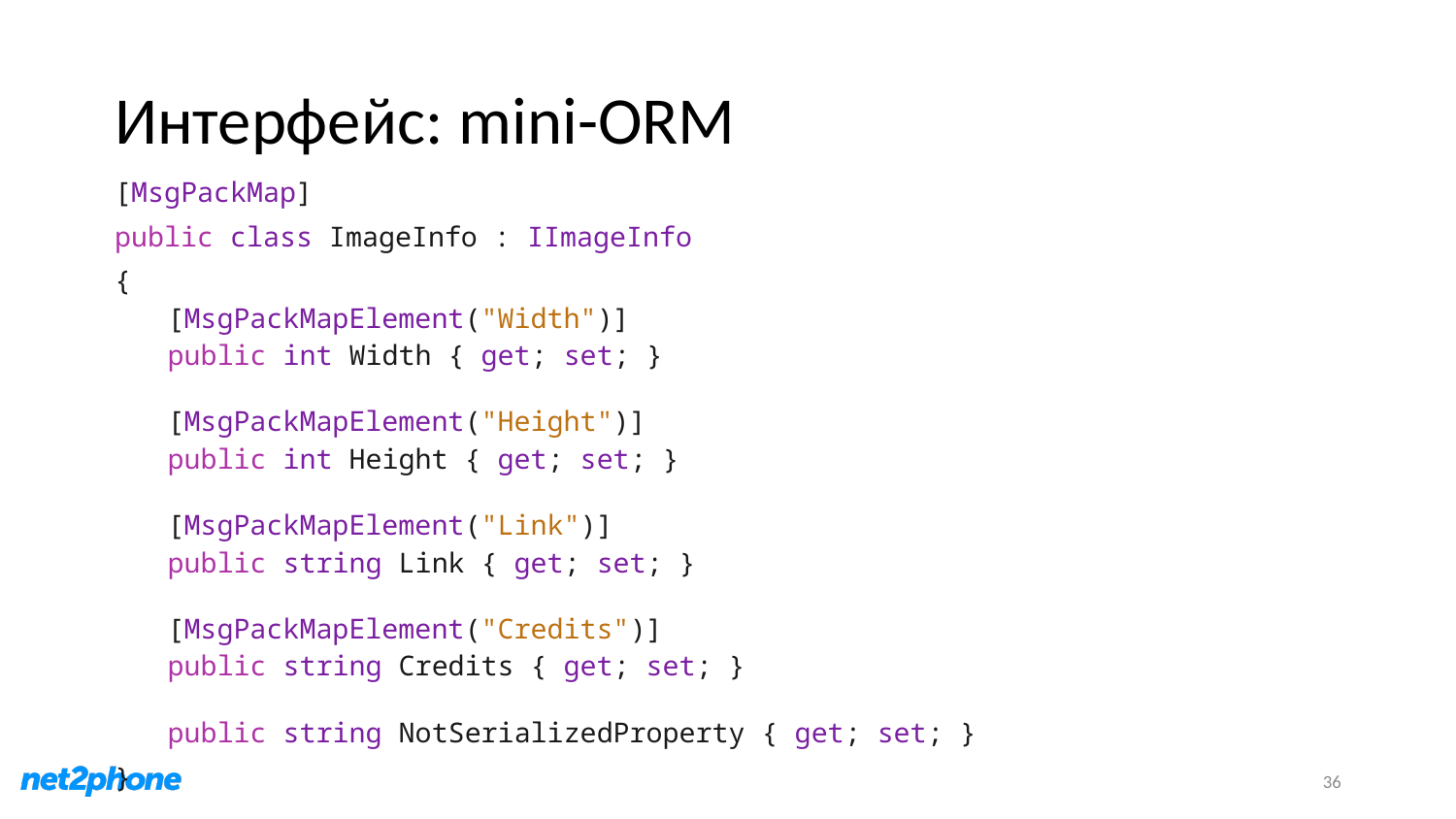

# Интерфейс: mini-ORM
[MsgPackMap]
public class ImageInfo : IImageInfo
{
[MsgPackMapElement("Width")]
public int Width { get; set; }
[MsgPackMapElement("Height")]
public int Height { get; set; }
[MsgPackMapElement("Link")]
public string Link { get; set; }
[MsgPackMapElement("Credits")]
public string Credits { get; set; }
public string NotSerializedProperty { get; set; }
}

36